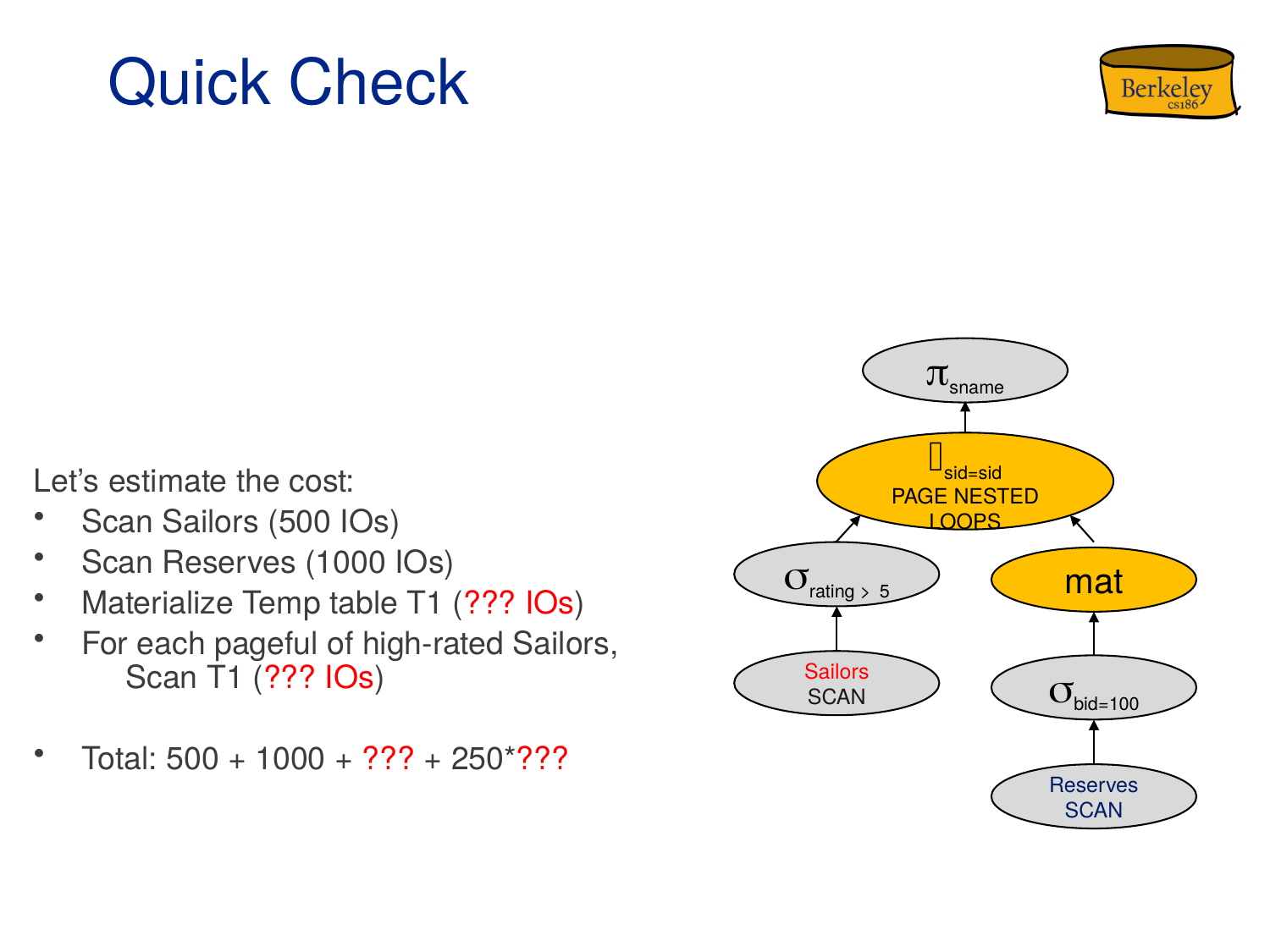

# Quick Check

πsname
Let’s estimate the cost:
Scan Sailors (500 IOs)
Scan Reserves (1000 IOs)
Materialize Temp table T1 (??? IOs)
For each pageful of high-rated Sailors,
     Scan T1 (??? IOs)

Total: 500 + 1000 + ??? + 250*???

⨝sid=sid
page nested loops
σrating > 5
mat
Sailors
scan
σbid=100
Reserves
scan